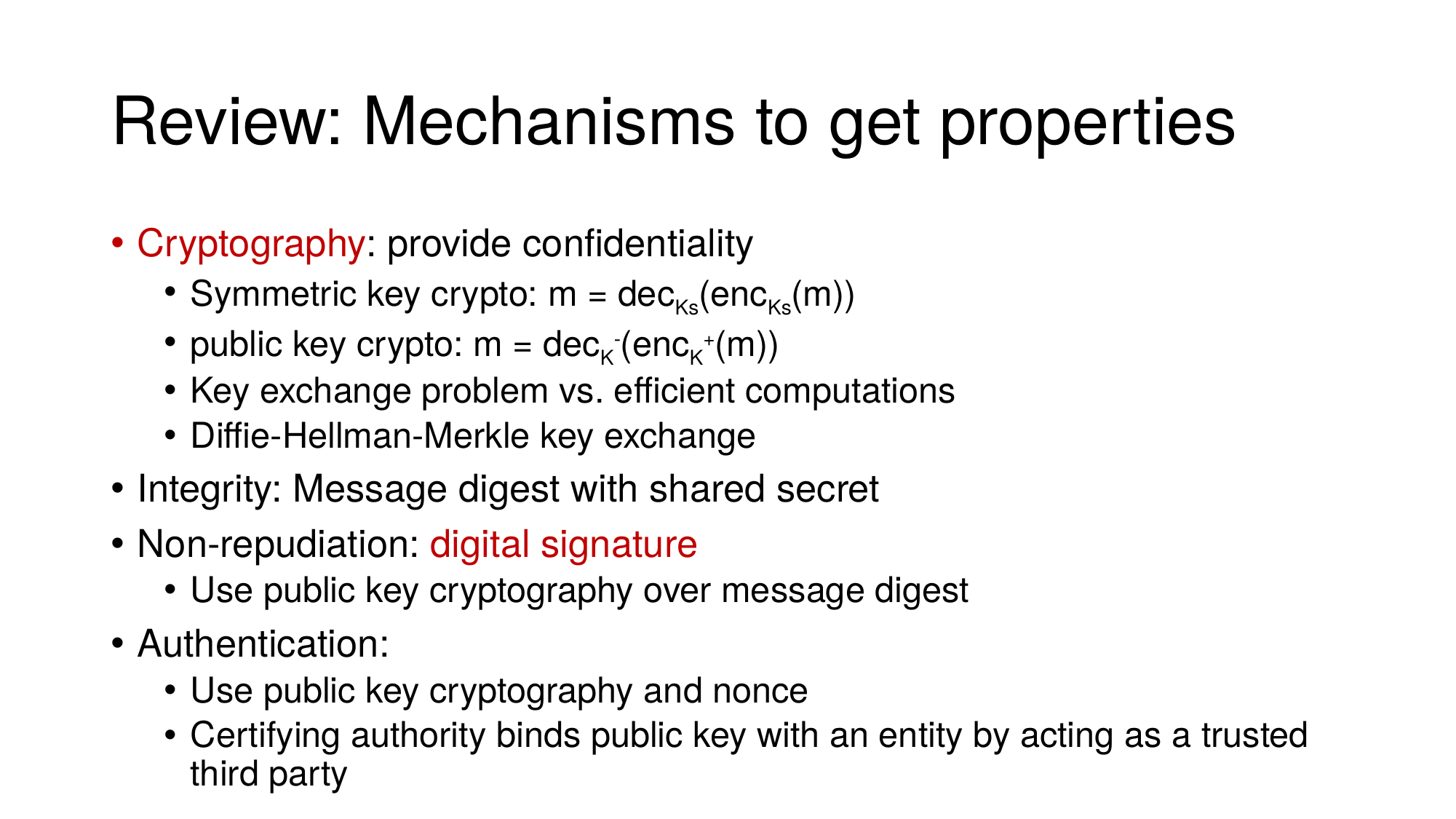

# Review: Mechanisms to get properties
Cryptography: provide confidentiality
Symmetric key crypto: m = decKs(encKs(m))
public key crypto: m = decK-(encK+(m))
Key exchange problem vs. efficient computations
Diffie-Hellman-Merkle key exchange
Integrity: Message digest with shared secret
Non-repudiation: digital signature
Use public key cryptography over message digest
Authentication:
Use public key cryptography and nonce
Certifying authority binds public key with an entity by acting as a trusted third party